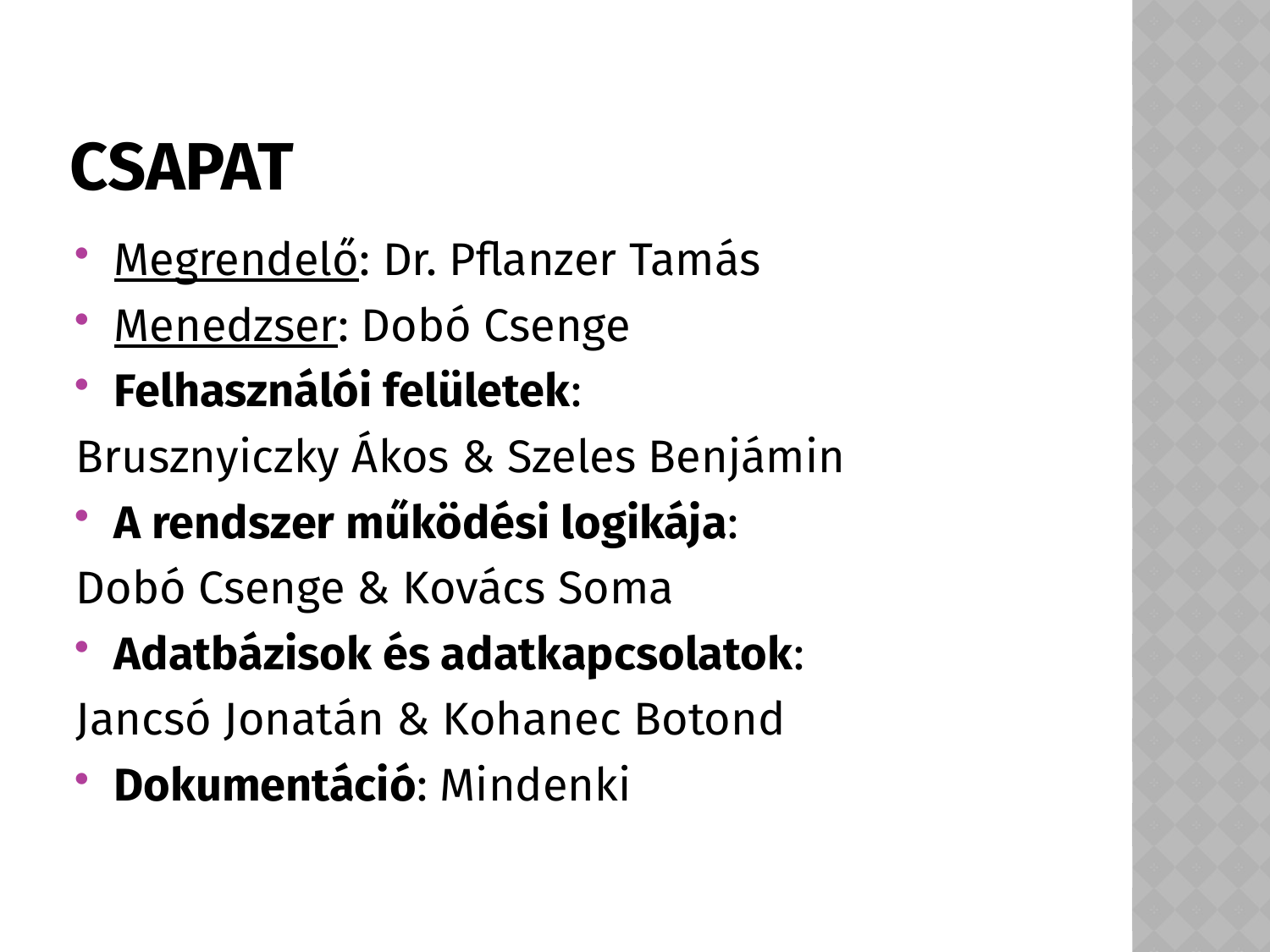

# Csapat
Megrendelő: Dr. Pflanzer Tamás
Menedzser: Dobó Csenge
Felhasználói felületek:
Brusznyiczky Ákos & Szeles Benjámin
A rendszer működési logikája:
Dobó Csenge & Kovács Soma
Adatbázisok és adatkapcsolatok:
Jancsó Jonatán & Kohanec Botond
Dokumentáció: Mindenki